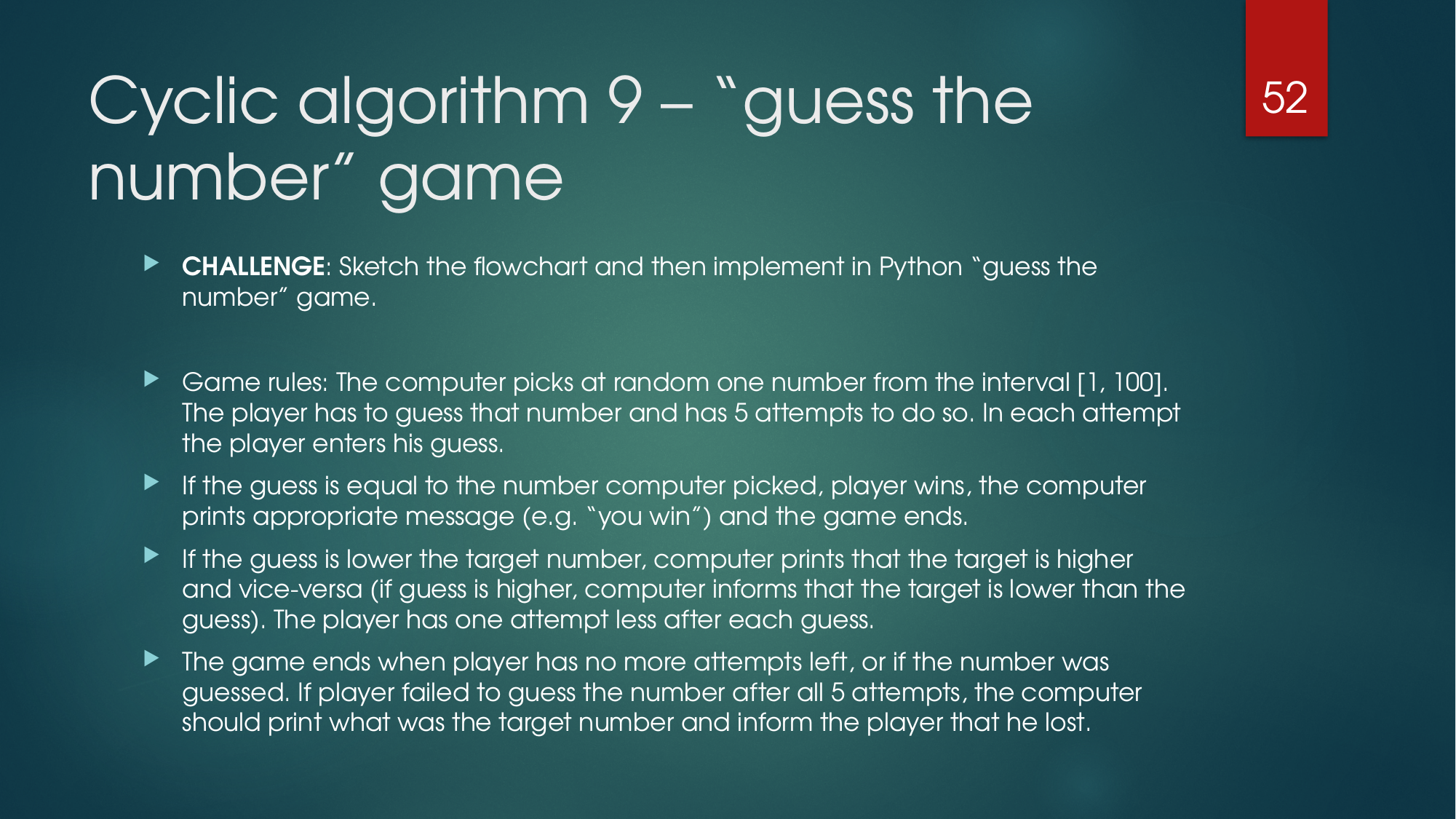

52
# Cyclic algorithm 9 – “guess the number” game
CHALLENGE: Sketch the flowchart and then implement in Python “guess the number” game.

Game rules: The computer picks at random one number from the interval [1, 100]. The player has to guess that number and has 5 attempts to do so. In each attempt the player enters his guess.
If the guess is equal to the number computer picked, player wins, the computer prints appropriate message (e.g. “you win”) and the game ends.
If the guess is lower the target number, computer prints that the target is higher and vice-versa (if guess is higher, computer informs that the target is lower than the guess). The player has one attempt less after each guess.
The game ends when player has no more attempts left, or if the number was guessed. If player failed to guess the number after all 5 attempts, the computer should print what was the target number and inform the player that he lost.